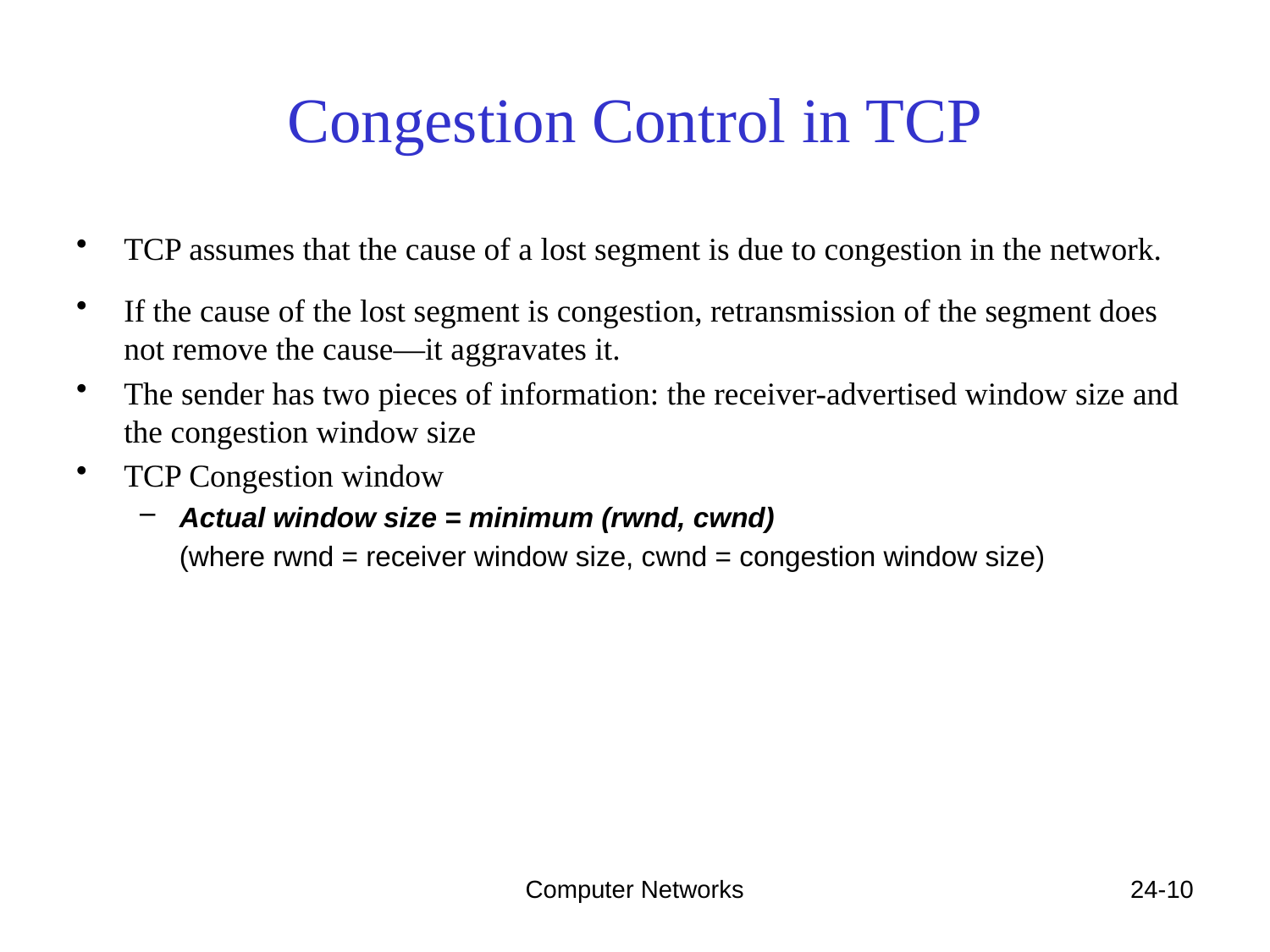

# Congestion Control in TCP
TCP assumes that the cause of a lost segment is due to congestion in the network.
If the cause of the lost segment is congestion, retransmission of the segment does not remove the cause—it aggravates it.
The sender has two pieces of information: the receiver-advertised window size and the congestion window size
TCP Congestion window
Actual window size = minimum (rwnd, cwnd)
	(where rwnd = receiver window size, cwnd = congestion window size)
Computer Networks
24-10